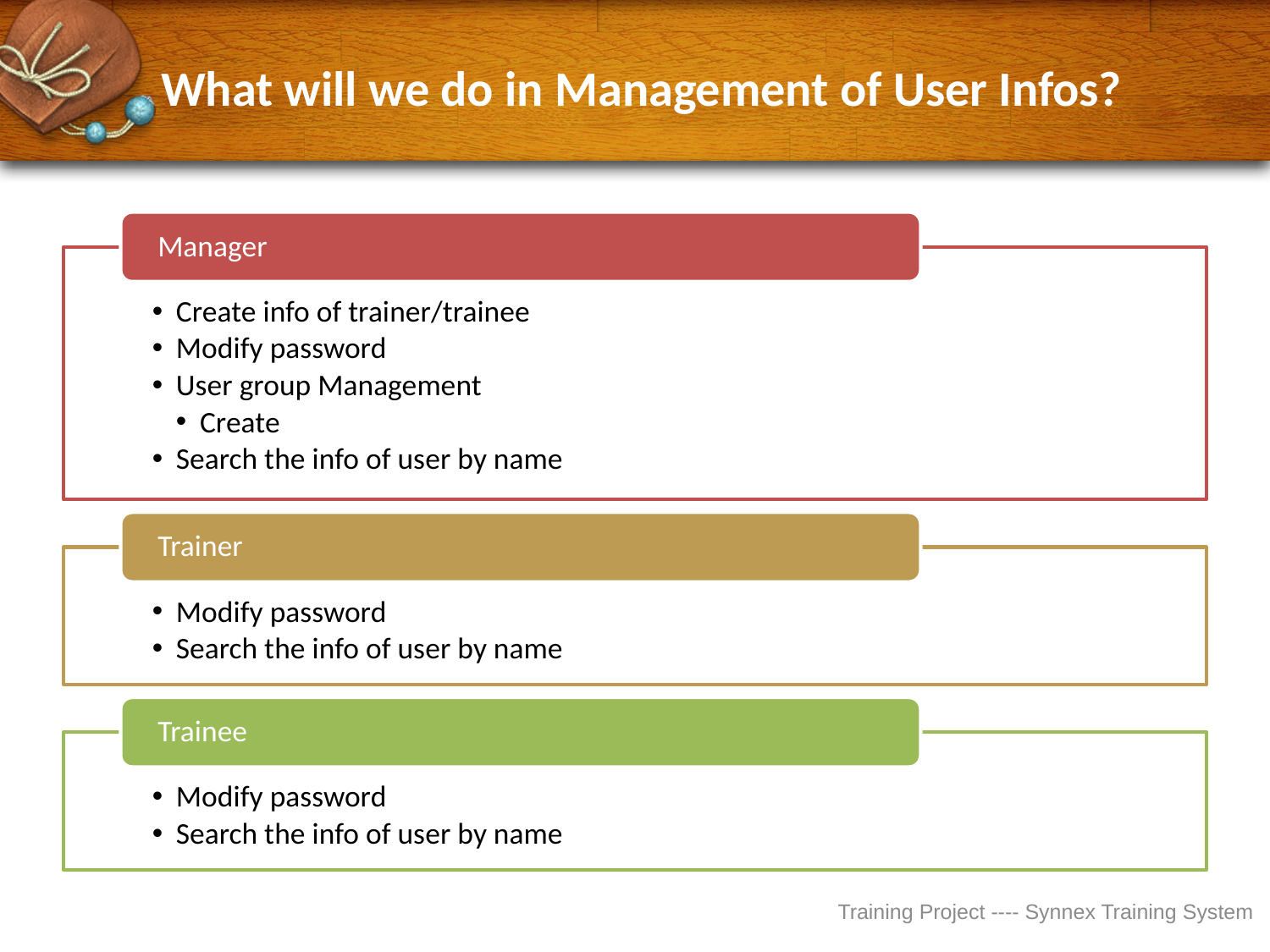

# What will we do in Management of User Infos?
Create info of trainer/trainee
Modify password
User group Management
Create
Search the info of user by name
Manager
Modify password
Search the info of user by name
Trainer
Modify password
Search the info of user by name
Trainee
Training Project ---- Synnex Training System